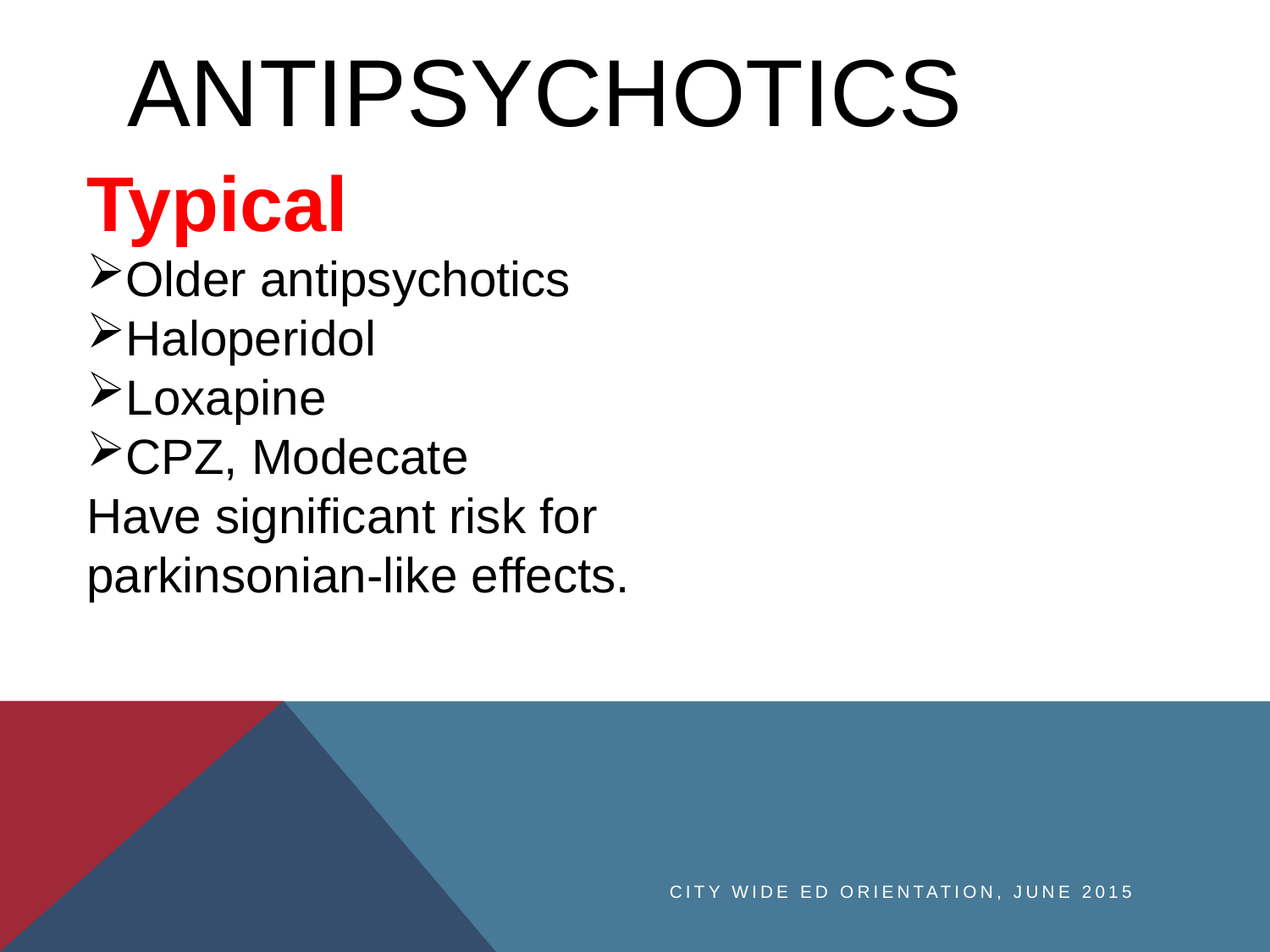

# Antipsychotics
Typical
Older antipsychotics
Haloperidol
Loxapine
CPZ, Modecate
Have significant risk for
parkinsonian-like effects.
City Wide ED Orientation, June 2015